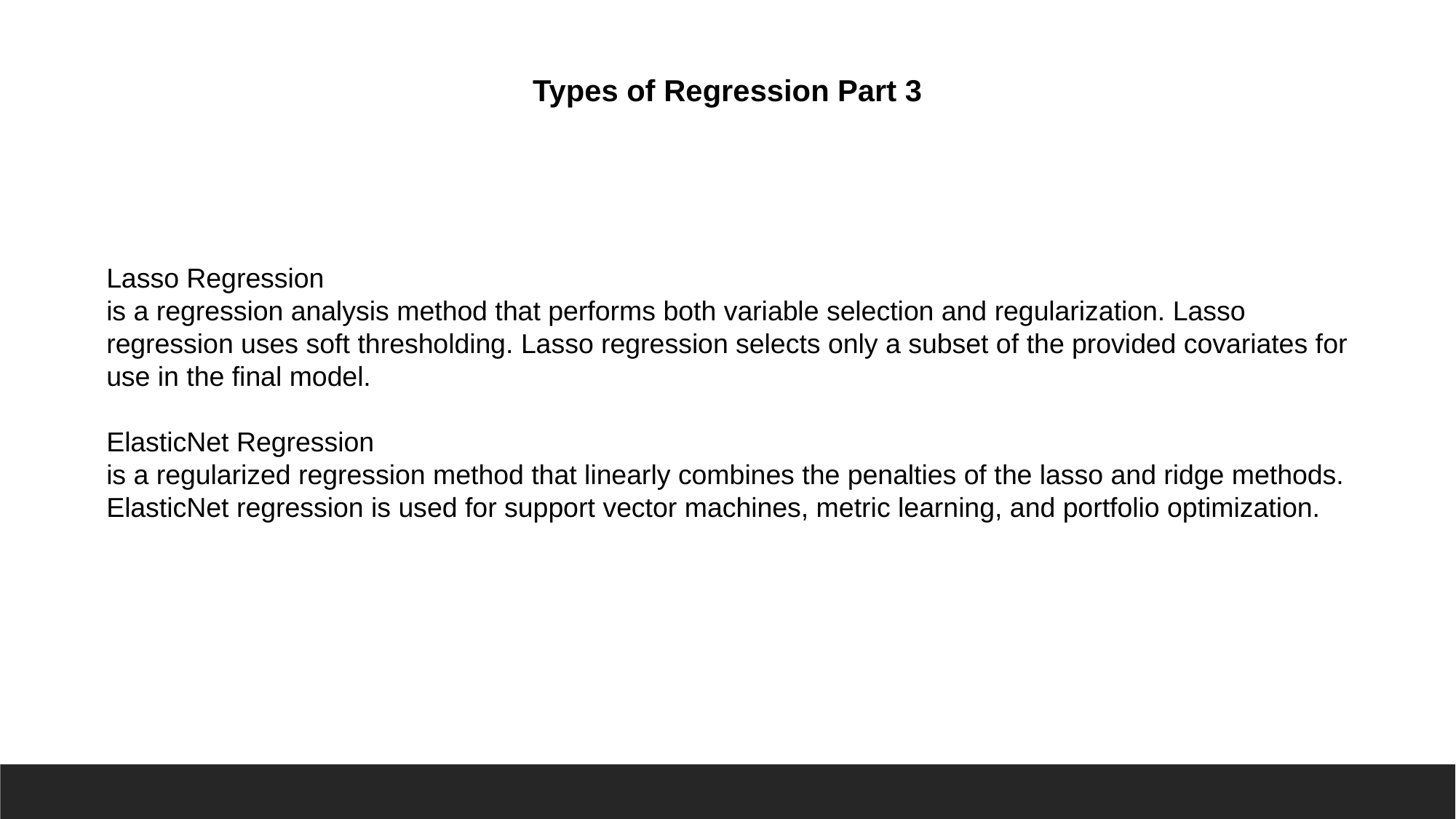

Types of Regression Part 3
Lasso Regression
is a regression analysis method that performs both variable selection and regularization. Lasso regression uses soft thresholding. Lasso regression selects only a subset of the provided covariates for use in the final model.

ElasticNet Regression
is a regularized regression method that linearly combines the penalties of the lasso and ridge methods. ElasticNet regression is used for support vector machines, metric learning, and portfolio optimization.